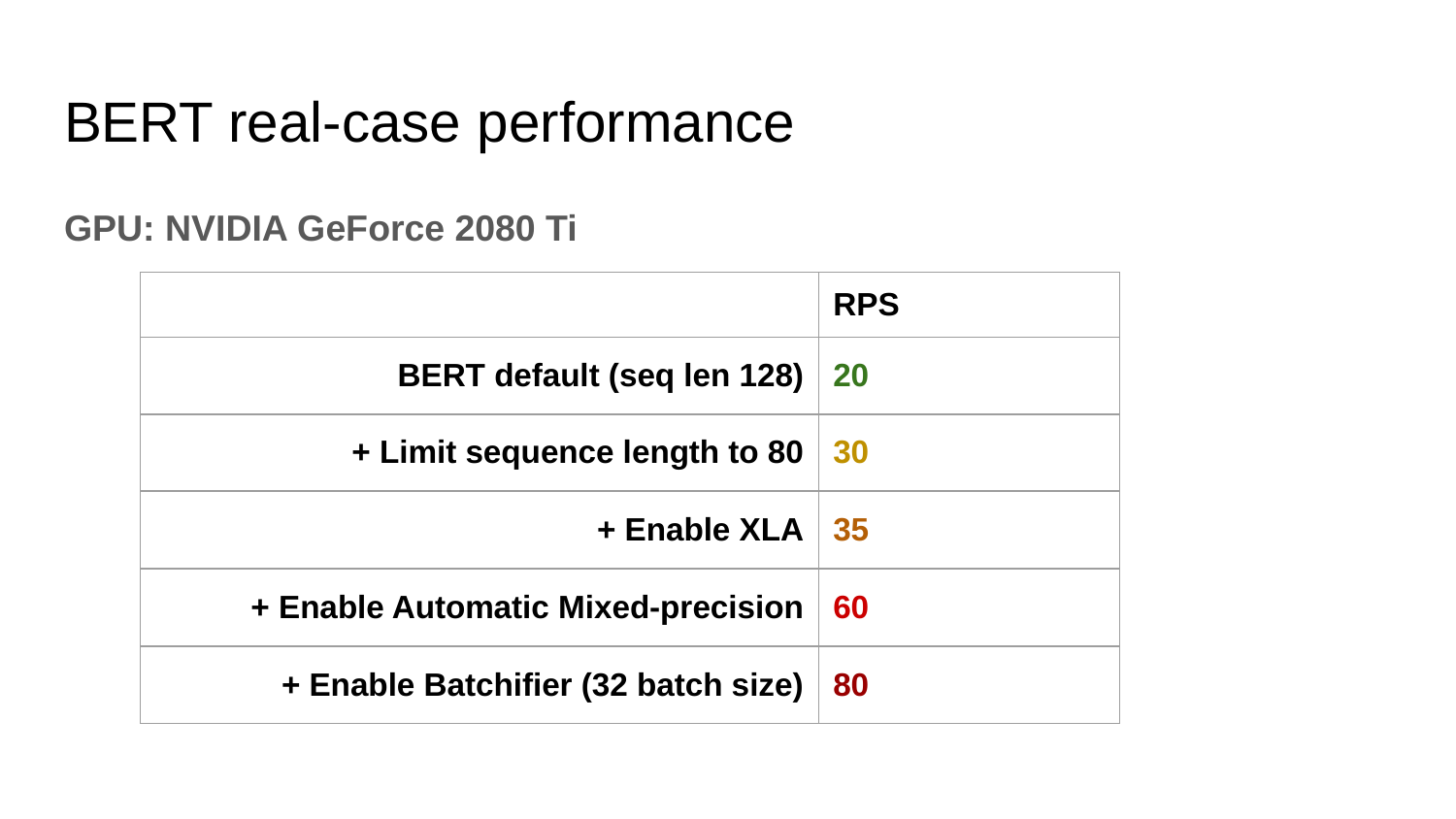

# BERT real-case performance
GPU: NVIDIA GeForce 2080 Ti
|  | RPS |
| --- | --- |
| BERT default (seq len 128) | 20 |
| + Limit sequence length to 80 | 30 |
| + Enable XLA | 35 |
| + Enable Automatic Mixed-precision | 60 |
| + Enable Batchifier (32 batch size) | 80 |